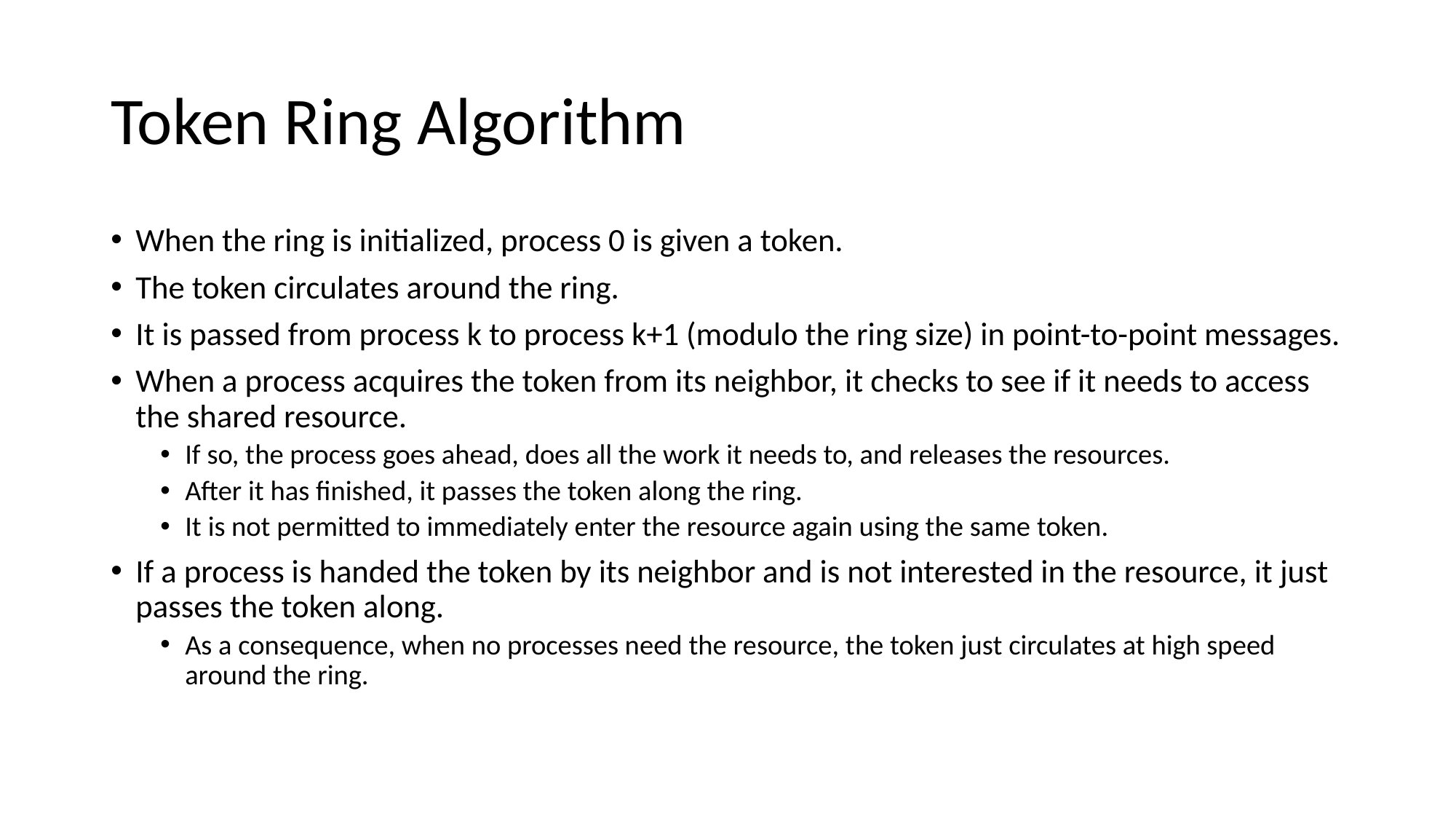

# Token Ring Algorithm
When the ring is initialized, process 0 is given a token.
The token circulates around the ring.
It is passed from process k to process k+1 (modulo the ring size) in point-to-point messages.
When a process acquires the token from its neighbor, it checks to see if it needs to access the shared resource.
If so, the process goes ahead, does all the work it needs to, and releases the resources.
After it has finished, it passes the token along the ring.
It is not permitted to immediately enter the resource again using the same token.
If a process is handed the token by its neighbor and is not interested in the resource, it just passes the token along.
As a consequence, when no processes need the resource, the token just circulates at high speed around the ring.